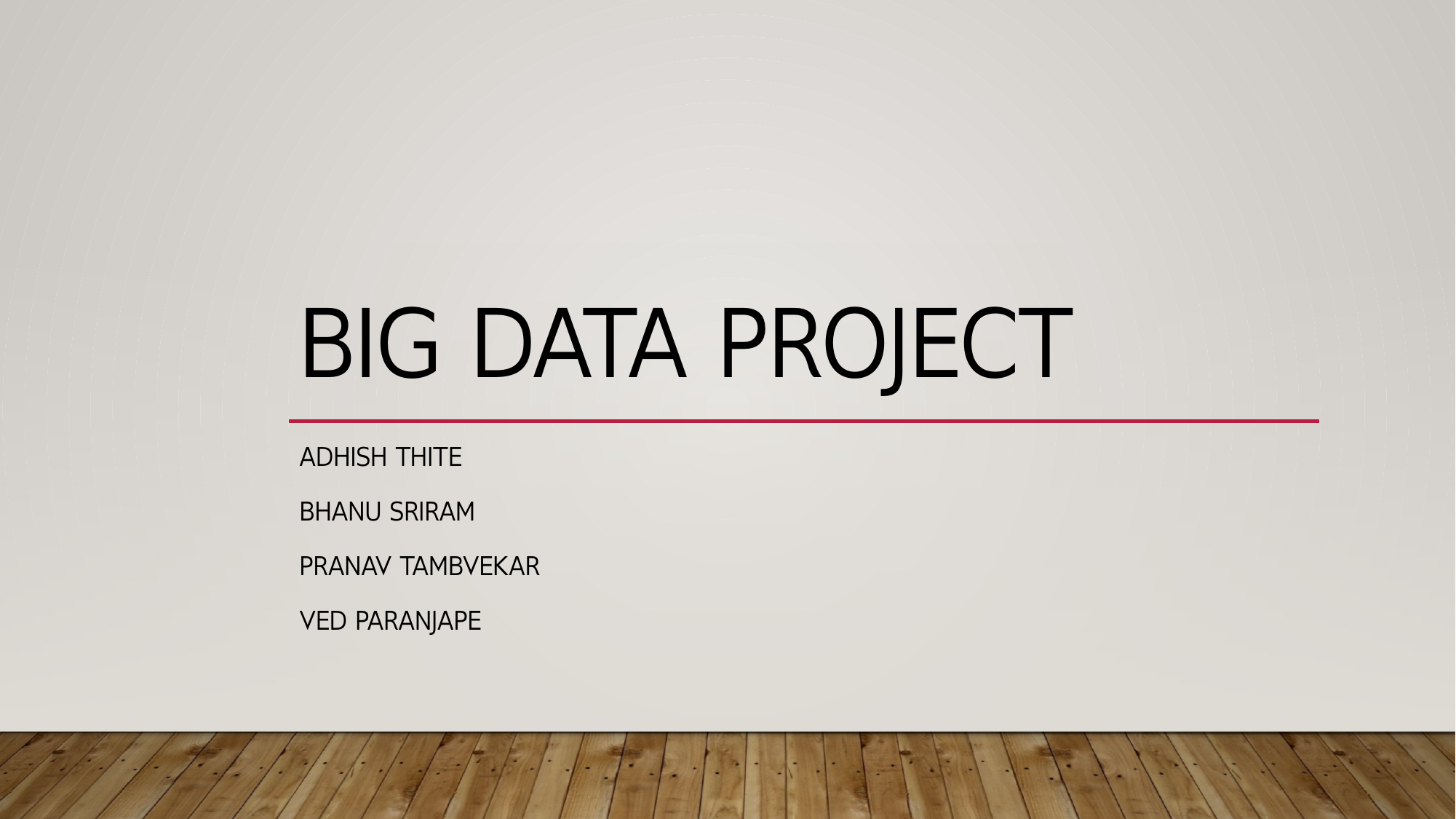

# Big data project
Adhish thite
Bhanu sriram
Pranav tambvekar
Ved paranjape